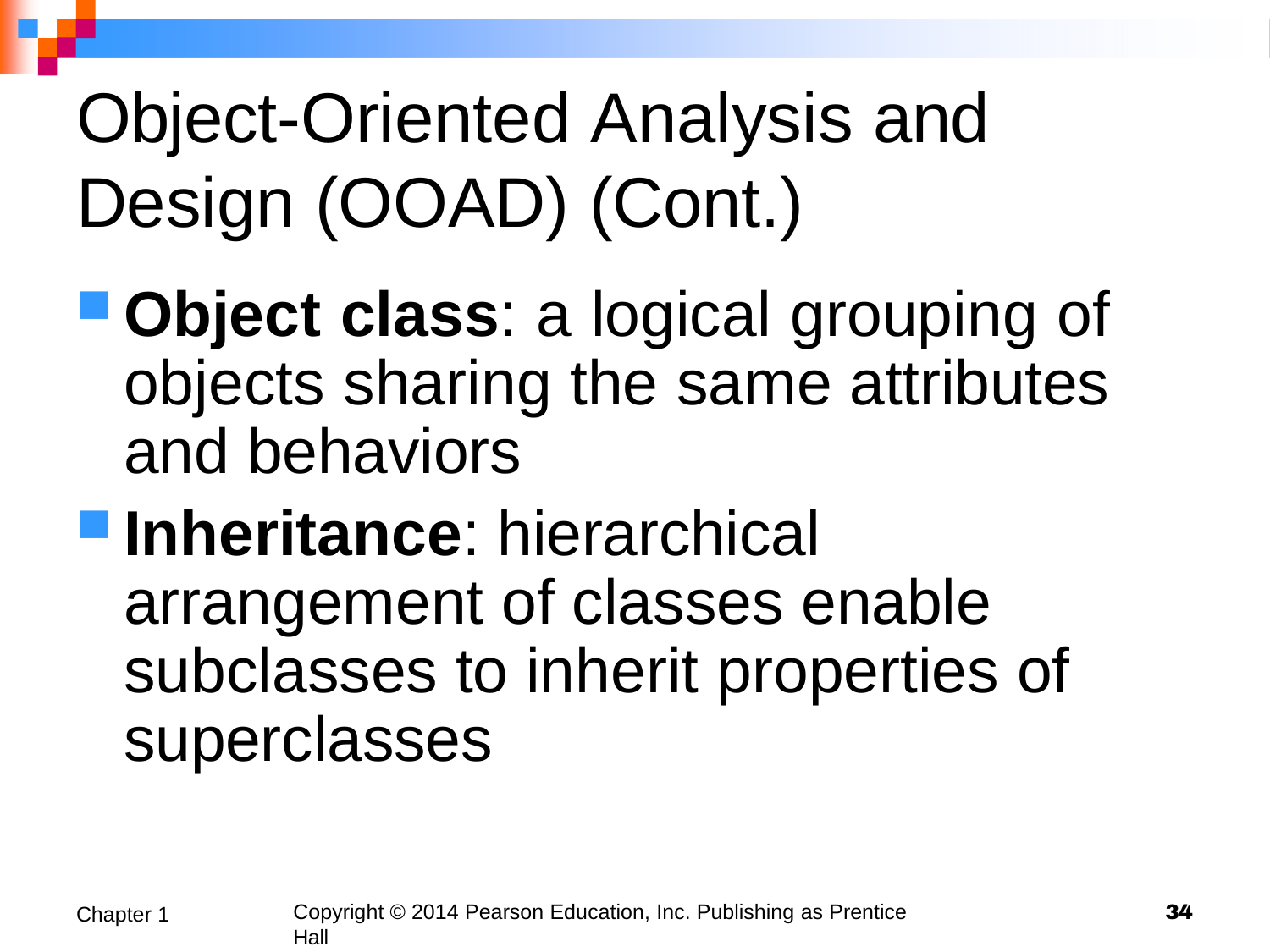

# Object-Oriented Analysis and Design (OOAD) (Cont.)
Object class: a logical grouping of objects sharing the same attributes and behaviors
Inheritance: hierarchical arrangement of classes enable subclasses to inherit properties of superclasses
34
Copyright © 2014 Pearson Education, Inc. Publishing as Prentice Hall
Chapter 1